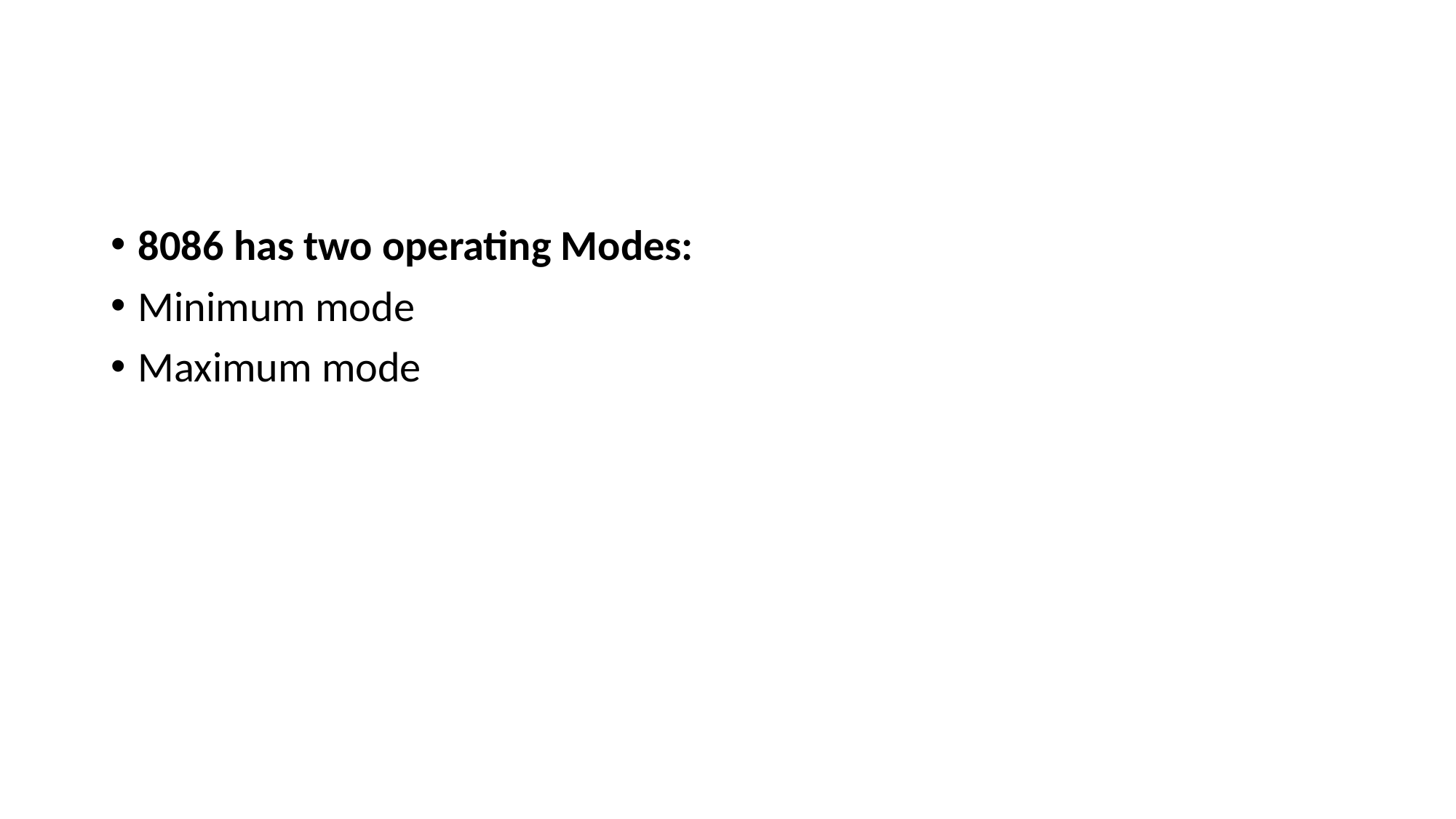

#
8086 has two operating Modes:
Minimum mode
Maximum mode